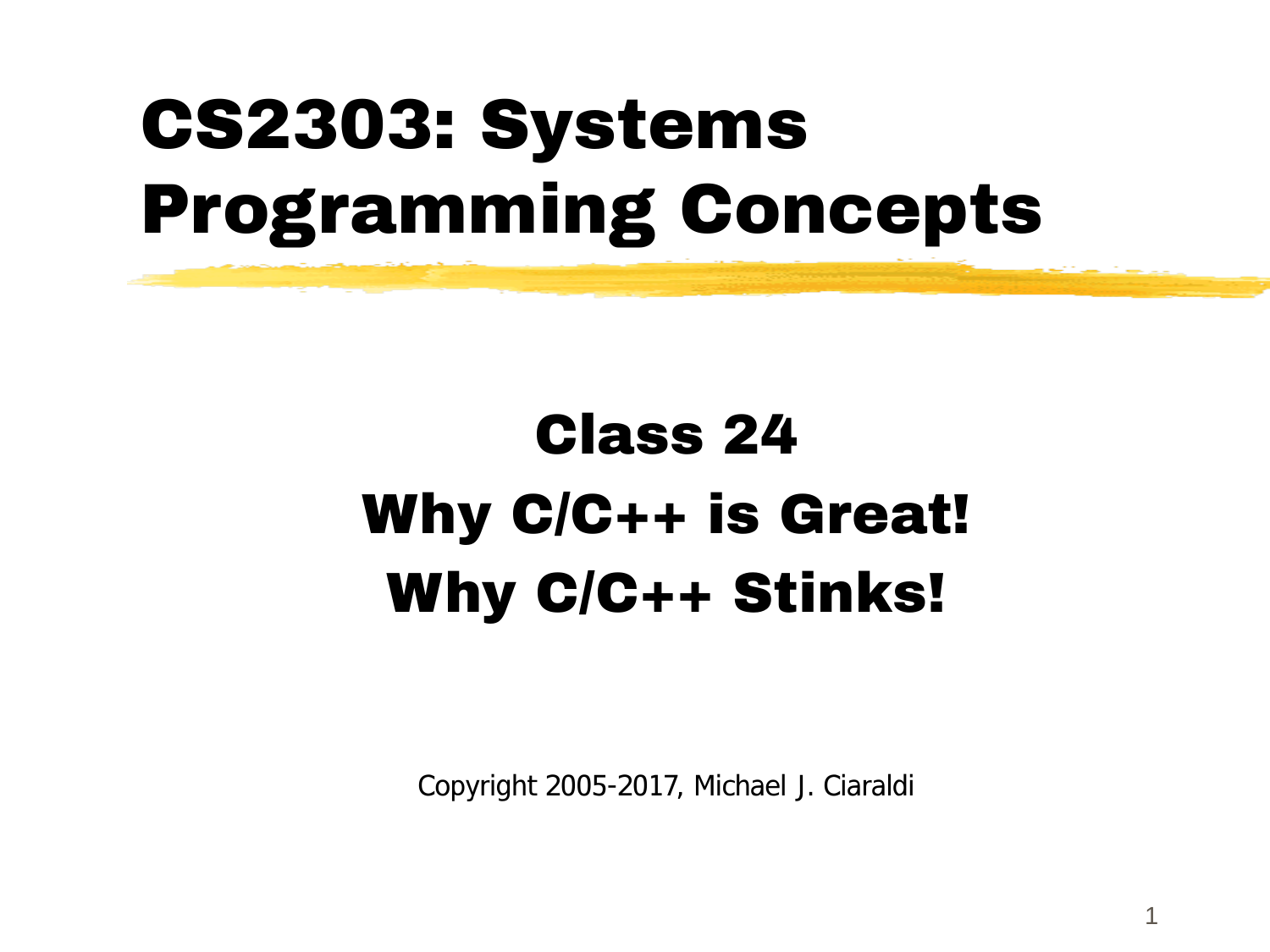

# CS2303: Systems Programming Concepts
Class 24
Why C/C++ is Great!
Why C/C++ Stinks!

Copyright 2005-2017, Michael J. Ciaraldi

1